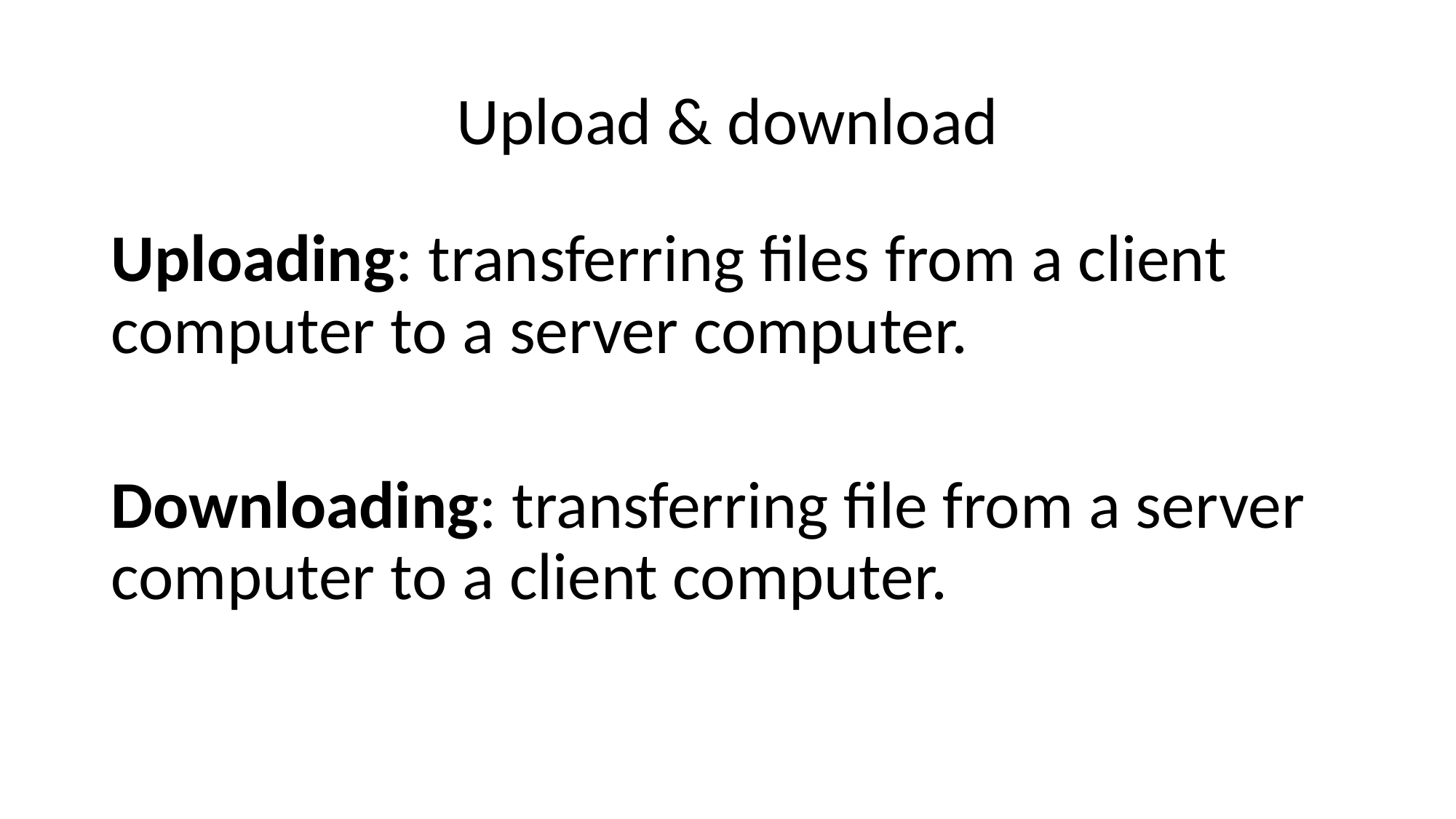

# Upload & download
Uploading: transferring files from a client computer to a server computer.

Downloading: transferring file from a server computer to a client computer.